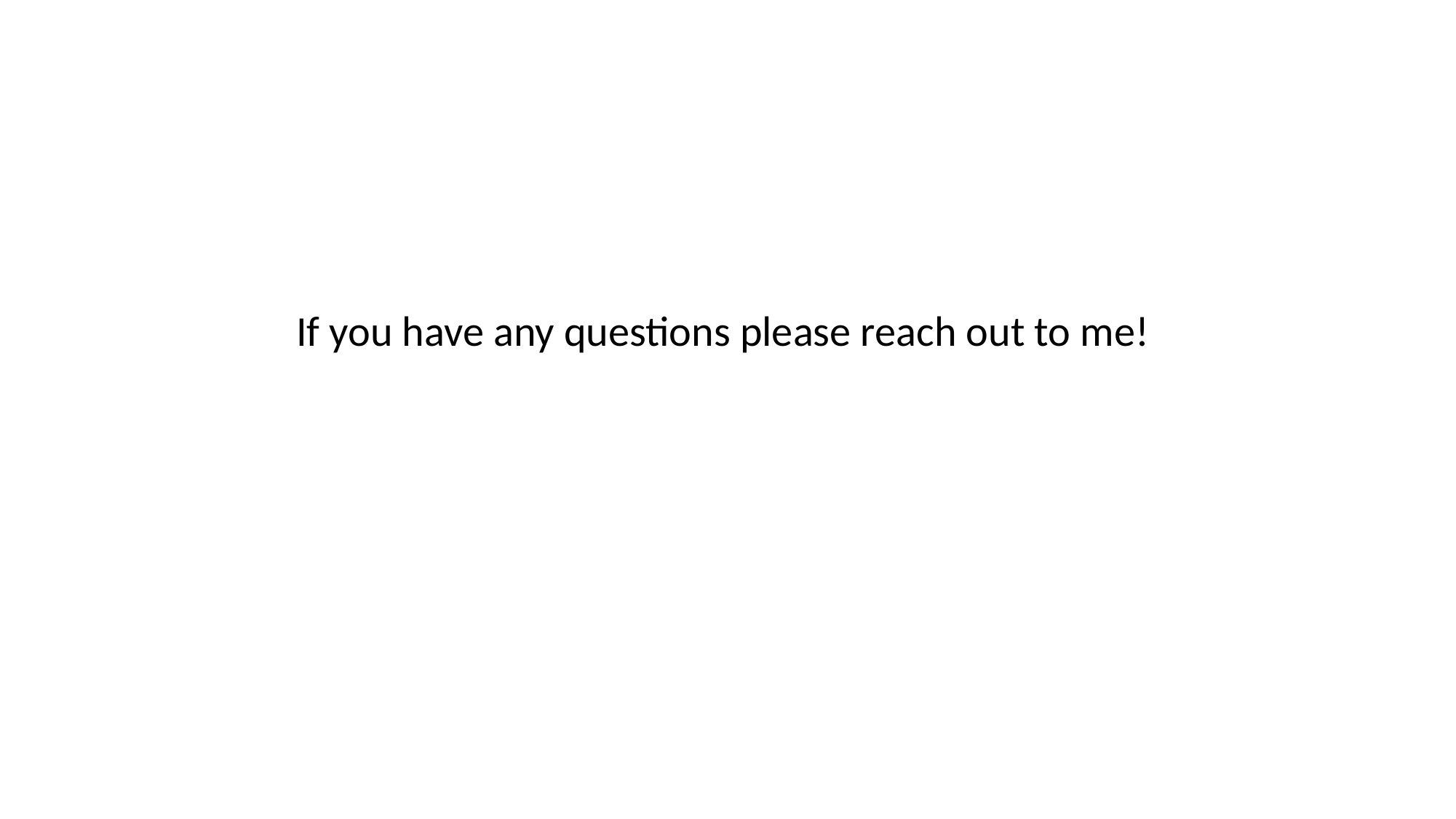

If you have any questions please reach out to me!